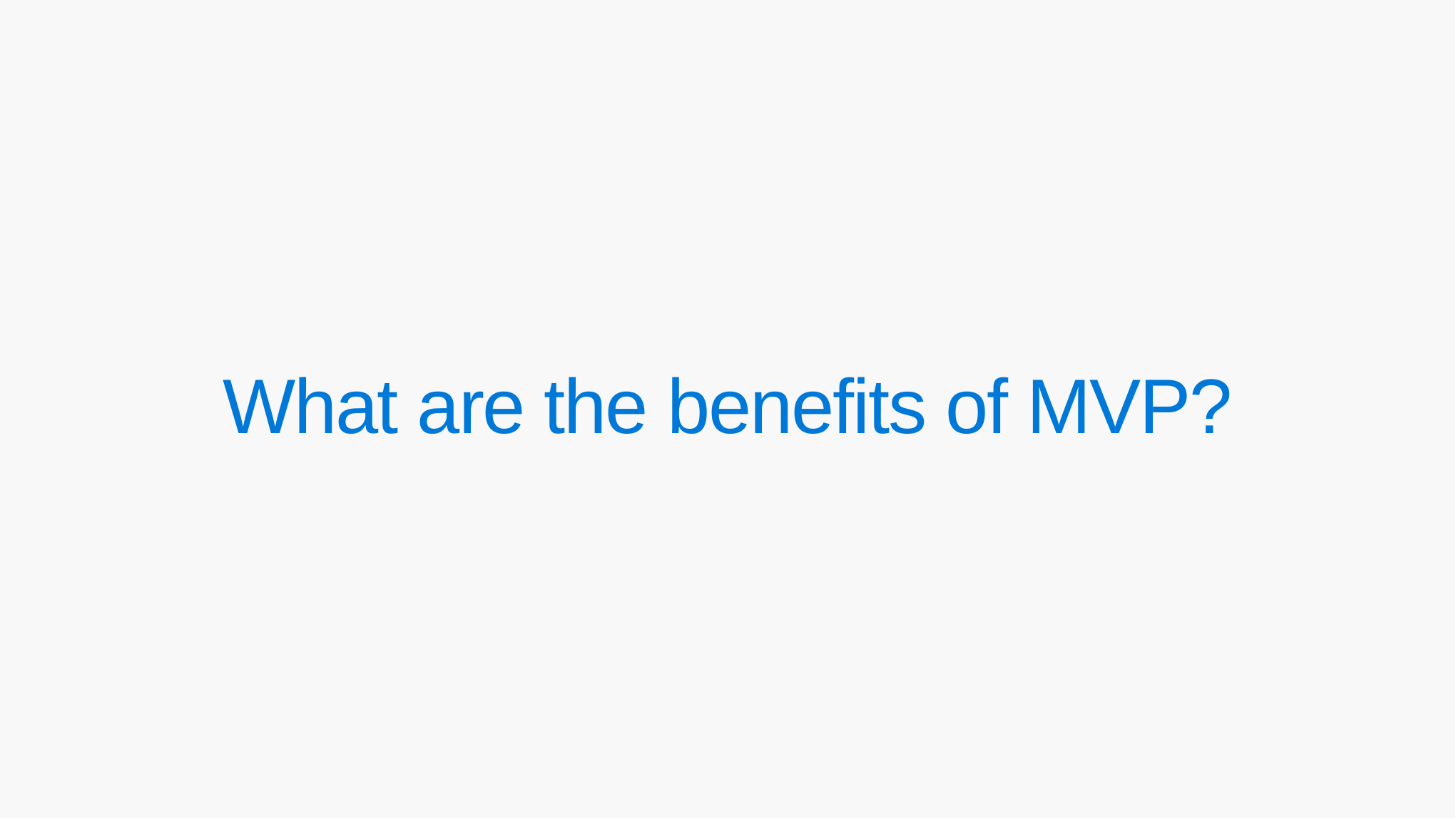

# What are the benefits of MVP?